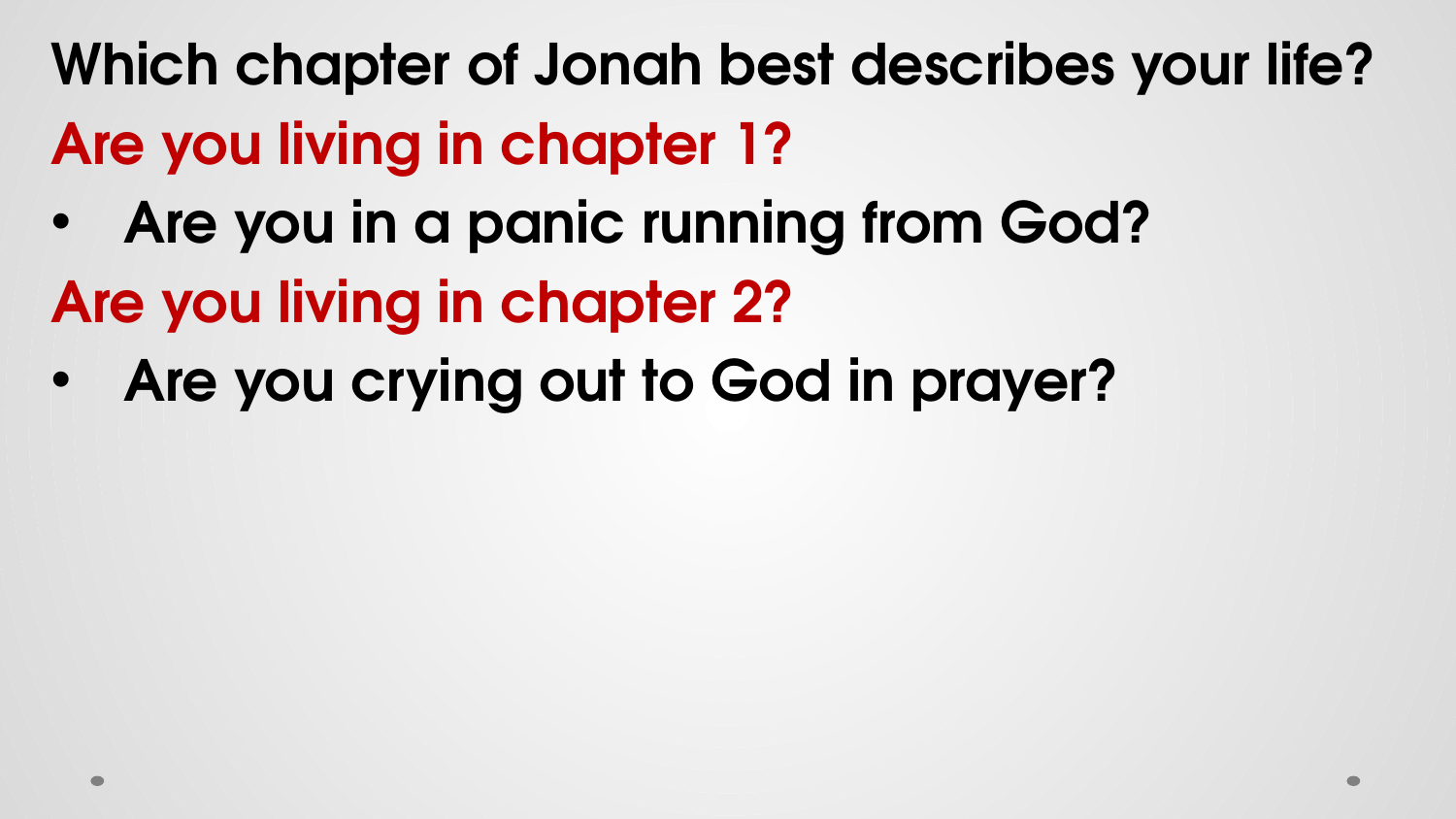

Which chapter of Jonah best describes your life?
Are you living in chapter 1?
Are you in a panic running from God?
Are you living in chapter 2?
Are you crying out to God in prayer?